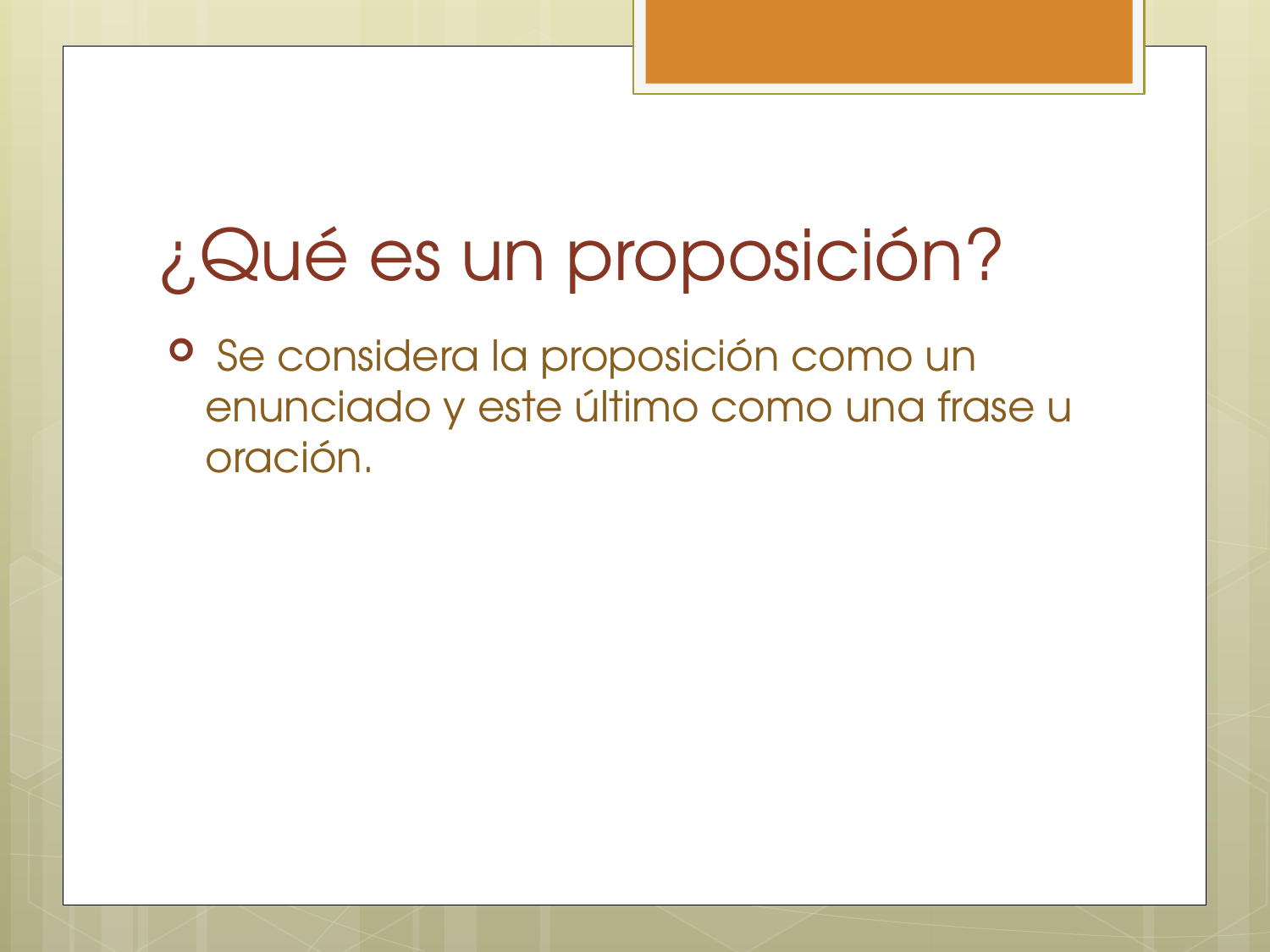

# ¿Qué es un proposición?
 Se considera la proposición como un enunciado y este último como una frase u oración.